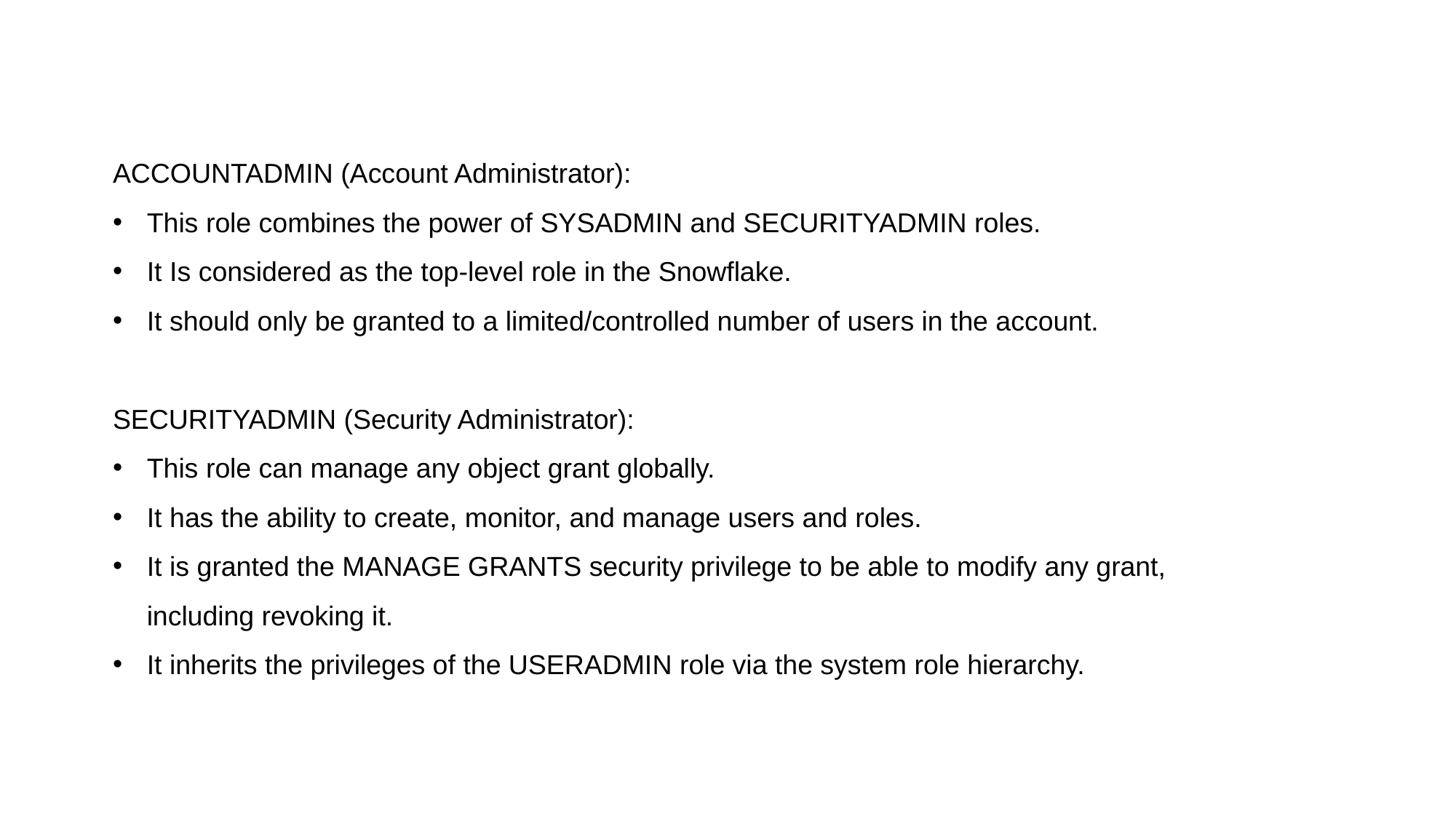

ACCOUNTADMIN (Account Administrator):
This role combines the power of SYSADMIN and SECURITYADMIN roles.
It Is considered as the top-level role in the Snowflake.
It should only be granted to a limited/controlled number of users in the account.

SECURITYADMIN (Security Administrator):
This role can manage any object grant globally.
It has the ability to create, monitor, and manage users and roles.
It is granted the MANAGE GRANTS security privilege to be able to modify any grant, including revoking it.
It inherits the privileges of the USERADMIN role via the system role hierarchy.